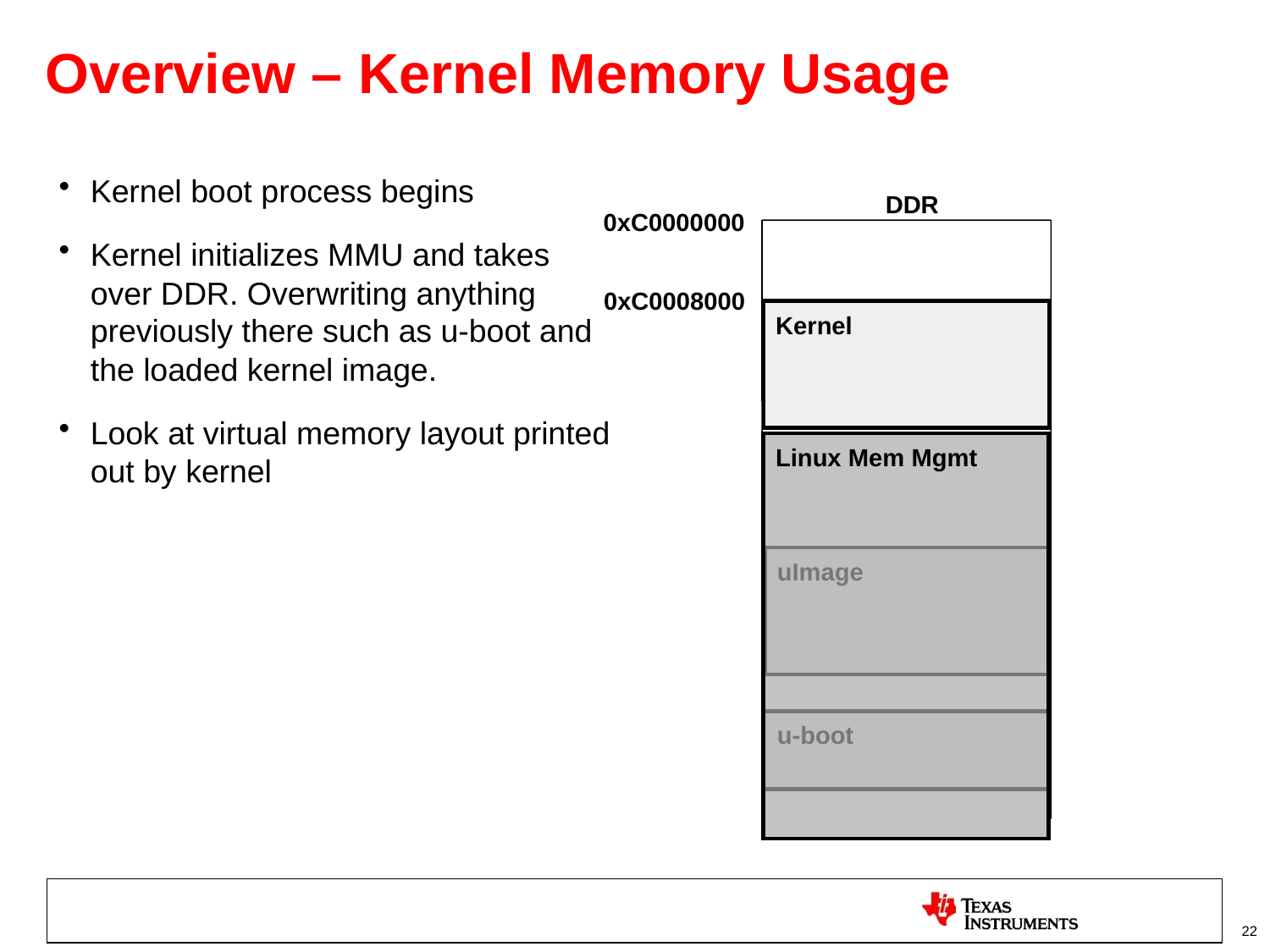

# Overview – Kernel Memory Usage
Kernel boot process begins
Kernel initializes MMU and takes over DDR. Overwriting anything previously there such as u-boot and the loaded kernel image.
Look at virtual memory layout printed out by kernel

DDR
0xC0000000

0xC0008000

Kernel

Linux Mem Mgmt

uImage

u-boot